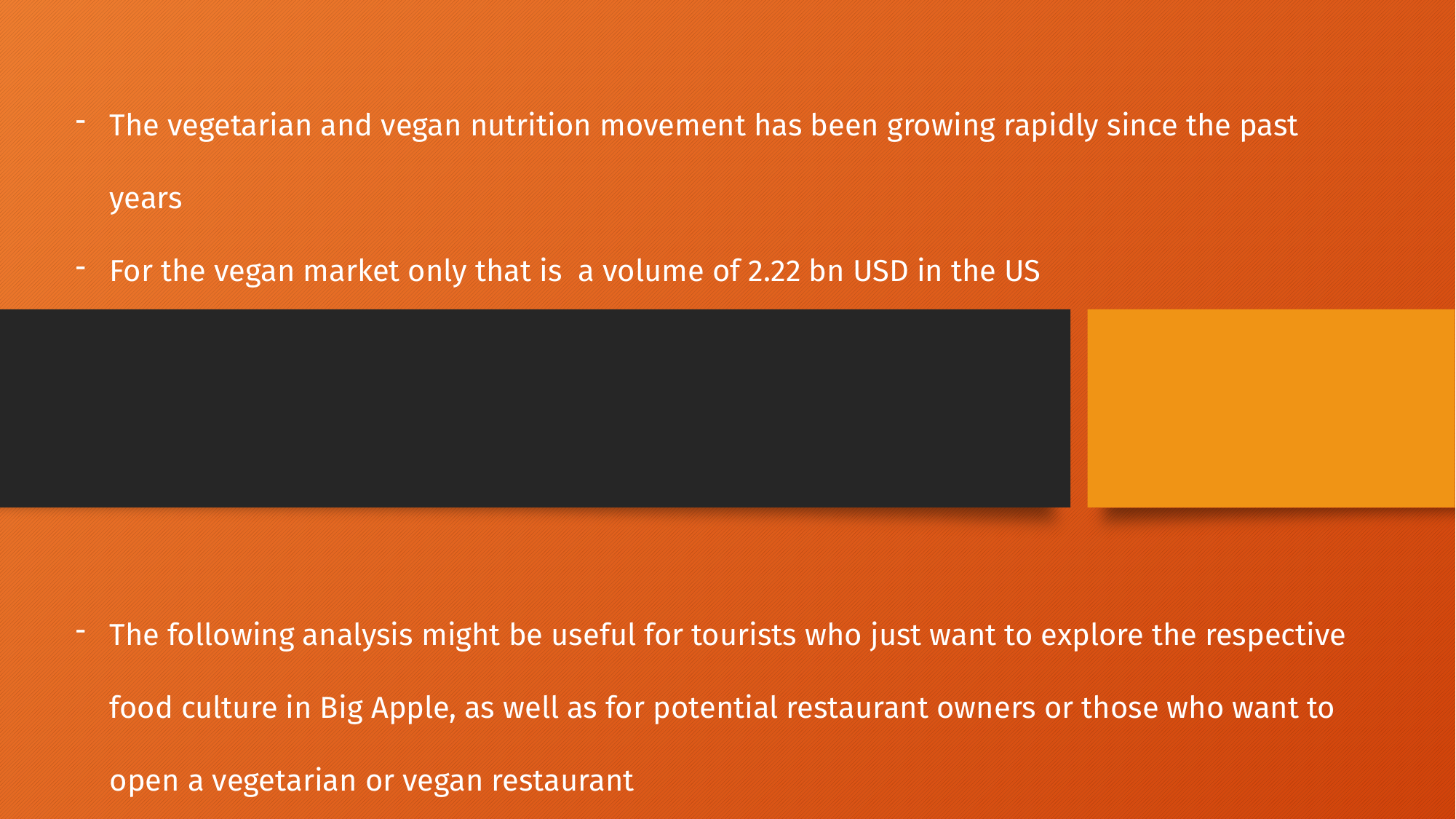

The vegetarian and vegan nutrition movement has been growing rapidly since the past years
For the vegan market only that is  a volume of 2.22 bn USD in the US

The following analysis might be useful for tourists who just want to explore the respective food culture in Big Apple, as well as for potential restaurant owners or those who want to open a vegetarian or vegan restaurant